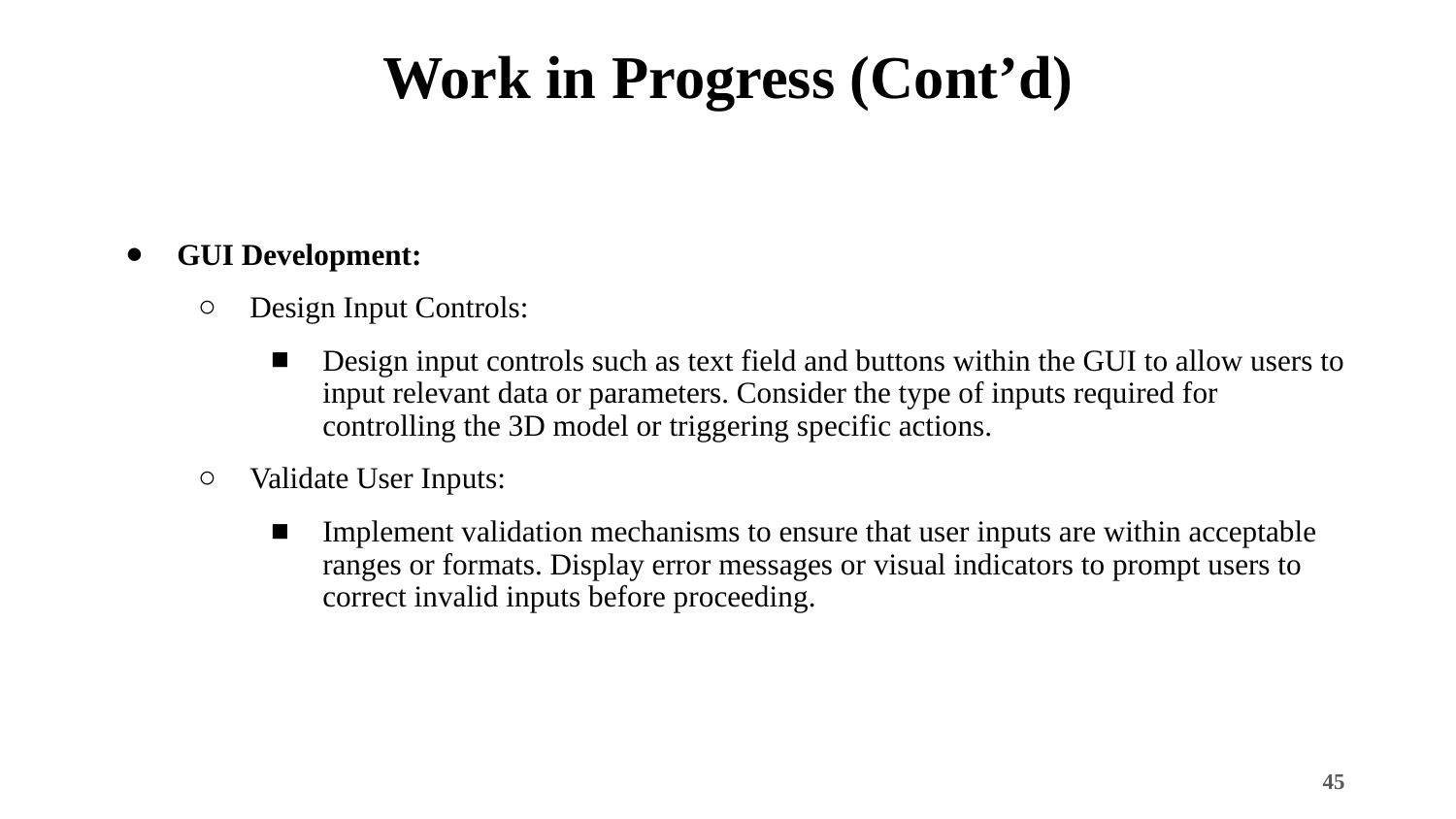

# Work in Progress (Cont’d)
GUI Development:
Design Input Controls:
Design input controls such as text field and buttons within the GUI to allow users to input relevant data or parameters. Consider the type of inputs required for controlling the 3D model or triggering specific actions.
Validate User Inputs:
Implement validation mechanisms to ensure that user inputs are within acceptable ranges or formats. Display error messages or visual indicators to prompt users to correct invalid inputs before proceeding.

45